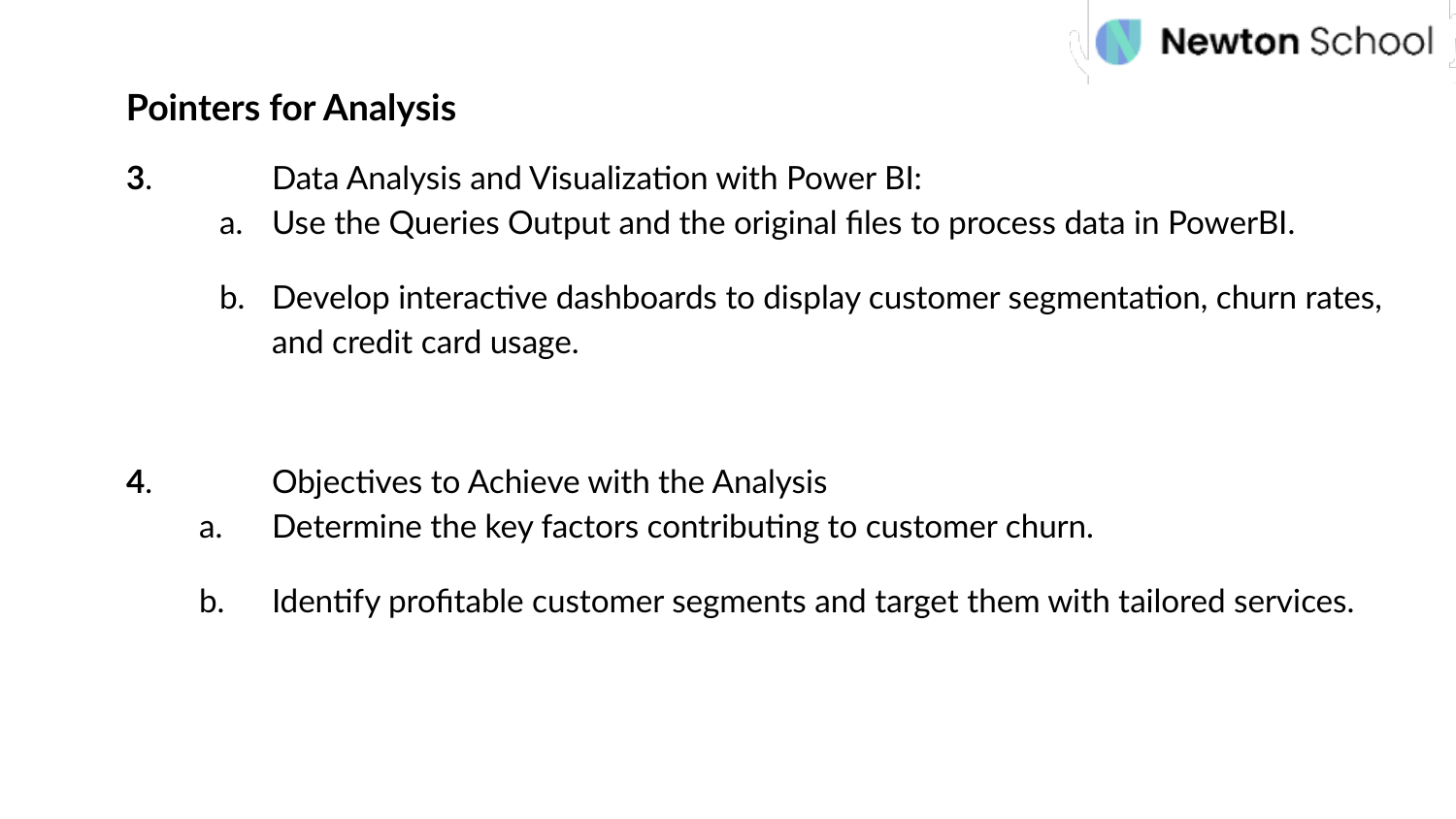

Pointers for Analysis
3.	Data Analysis and Visualization with Power BI:
Use the Queries Output and the original files to process data in PowerBI.
Develop interactive dashboards to display customer segmentation, churn rates, and credit card usage.

4.	Objectives to Achieve with the Analysis
a.	Determine the key factors contributing to customer churn.
b.	Identify profitable customer segments and target them with tailored services.